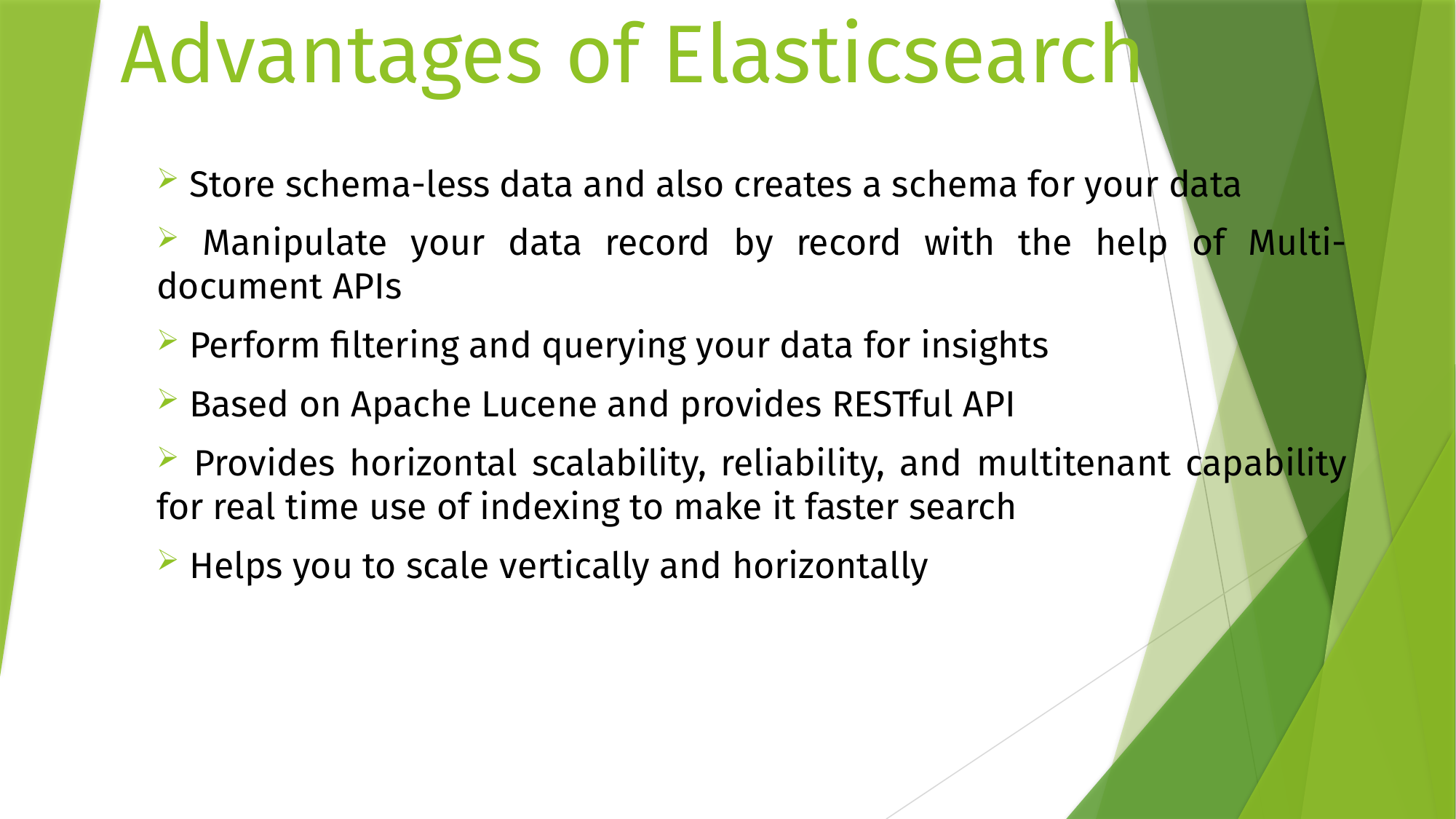

# Advantages of Elasticsearch
 Store schema-less data and also creates a schema for your data
 Manipulate your data record by record with the help of Multi-document APIs
 Perform filtering and querying your data for insights
 Based on Apache Lucene and provides RESTful API
 Provides horizontal scalability, reliability, and multitenant capability for real time use of indexing to make it faster search
 Helps you to scale vertically and horizontally